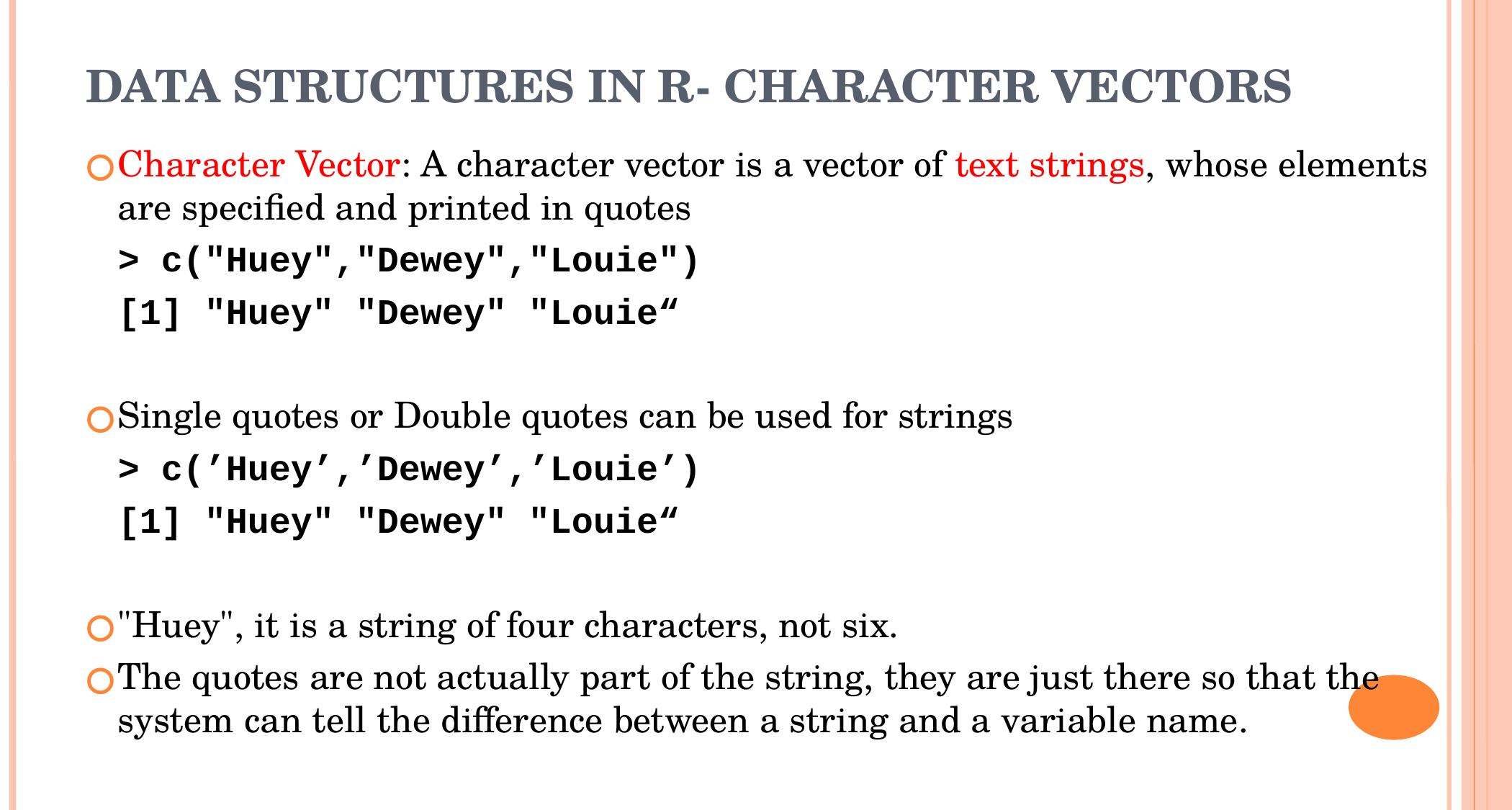

DATA STRUCTURES IN R- CHARACTER VECTORS
Character Vector: A character vector is a vector of text strings, whose elements are specified and printed in quotes
	> c("Huey","Dewey","Louie")
	[1] "Huey" "Dewey" "Louie“

Single quotes or Double quotes can be used for strings
	> c(’Huey’,’Dewey’,’Louie’)
	[1] "Huey" "Dewey" "Louie“

"Huey", it is a string of four characters, not six.
The quotes are not actually part of the string, they are just there so that the system can tell the difference between a string and a variable name.